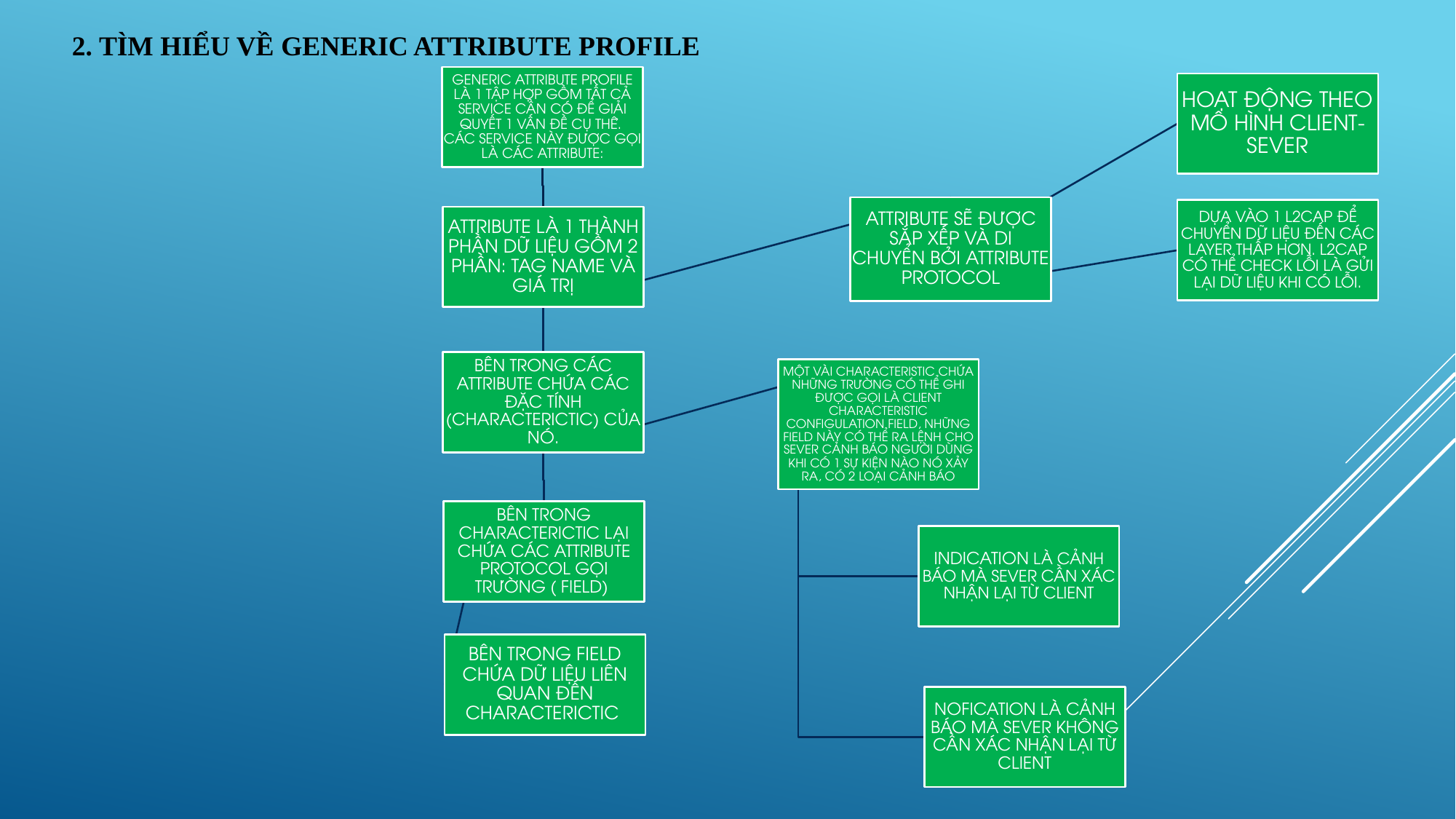

2. TÌM HIỂU VỀ GENERIC ATTRIBUTE PROFILE
GENERIC ATTRIBUTE PROFILE LÀ 1 TẬP HỢP GỒM TẤT CẢ SERVICE CẦN CÓ ĐỂ GIẢI QUYẾT 1 VẤN ĐỀ CỤ THÊ.̉  CÁC SERVICE NÀY ĐƯỢC GỌI LÀ CÁC ATTRIBUTE:
ATTRIBUTE LÀ 1 THÀNH PHẦN DỮ LIỆU GỒM 2 PHẦN: TAG NAME VÀ GIÁ TRỊ
BÊN TRONG CÁC ATTRIBUTE CHỨA CÁC ĐẶC TÍNH (CHARACTERICTIC) CỦA NÓ.
BÊN TRONG CHARACTERICTIC LẠI CHỨA CÁC ATTRIBUTE PROTOCOL GỌI TRƯỜNG ( FIELD)
BÊN TRONG FIELD CHỨA DỮ LIỆU LIÊN QUAN ĐẾN CHARACTERICTIC
MỘT VÀI CHARACTERISTIC CHỨA NHỮNG TRƯỜNG CÓ THỂ GHI ĐƯỢC GỌI LÀ CLIENT CHARACTERISTIC CONFIGULATION FIELD, NHỮNG FIELD NÀY CÓ THỂ RA LỆNH CHO SEVER CẢNH BÁO NGƯỜI DÙNG KHI CÓ 1 SỰ KIỆN NÀO NÓ XẢY RA, CÓ 2 LOẠI CẢNH BÁO
NOFICATION LÀ CẢNH BÁO MÀ SEVER KHÔNG CẦN XÁC NHẬN LẠI TỪ CLIENT
INDICATION LÀ CẢNH BÁO MÀ SEVER CẦN XÁC NHẬN LẠI TỪ CLIENT
ATTRIBUTE SẼ ĐƯỢC SẮP XẾP VÀ DI CHUYỂN BỞI ATTRIBUTE PROTOCOL
DỰA VÀO 1 L2CAP ĐỂ CHUYỂN DỮ LIỆU ĐẾN CÁC LAYER THẤP HƠN. L2CAP CÓ THỂ CHECK LỖI LÀ GỬI LẠI DỮ LIỆU KHI CÓ LỖI.
HOẠT ĐỘNG THEO MÔ HÌNH CLIENT- SEVER